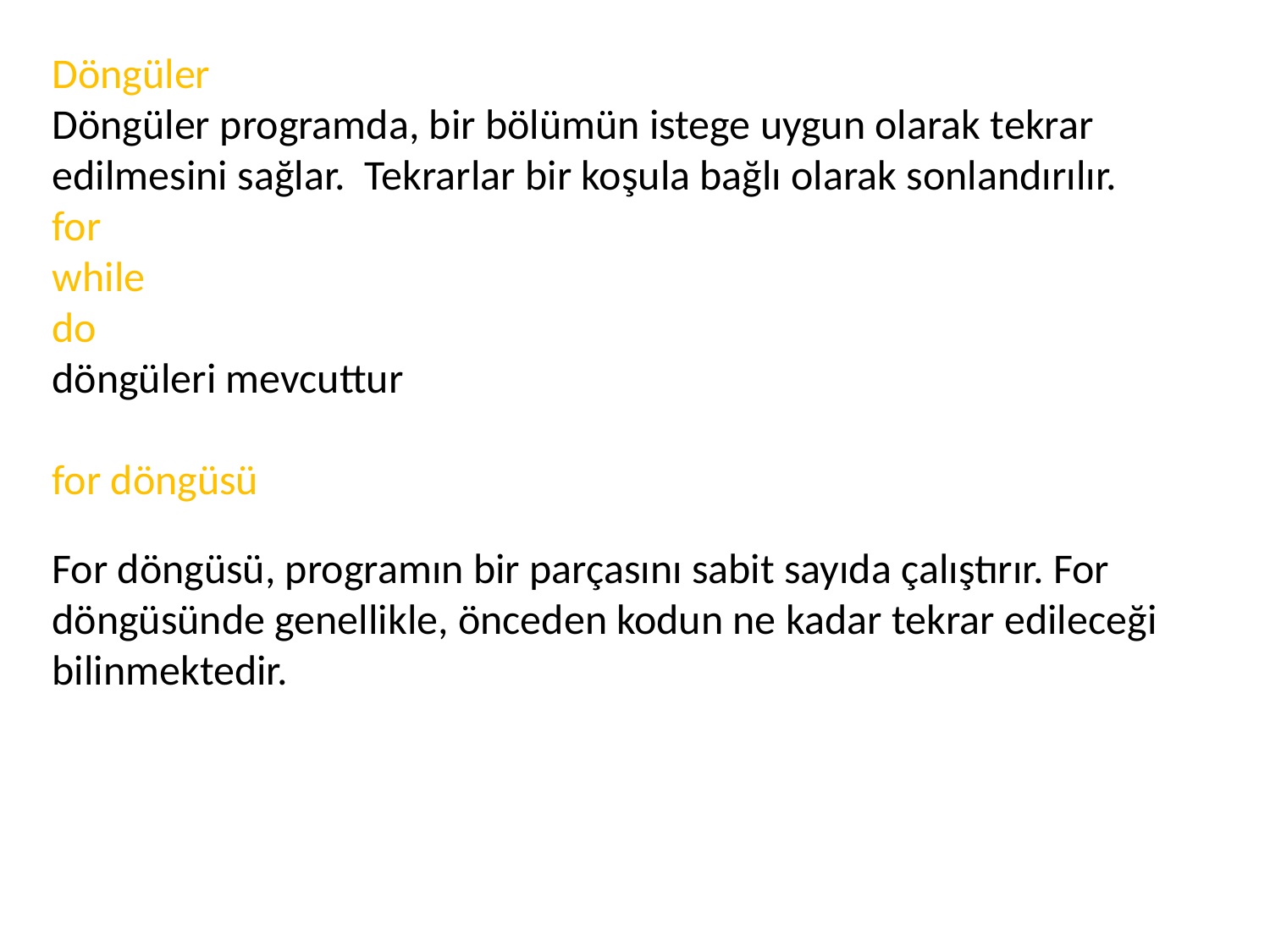

Döngüler
Döngüler programda, bir bölümün istege uygun olarak tekrar edilmesini sağlar.  Tekrarlar bir koşula bağlı olarak sonlandırılır.
for
while
do
döngüleri mevcuttur

for döngüsü

For döngüsü, programın bir parçasını sabit sayıda çalıştırır. For döngüsünde genellikle, önceden kodun ne kadar tekrar edileceği bilinmektedir.